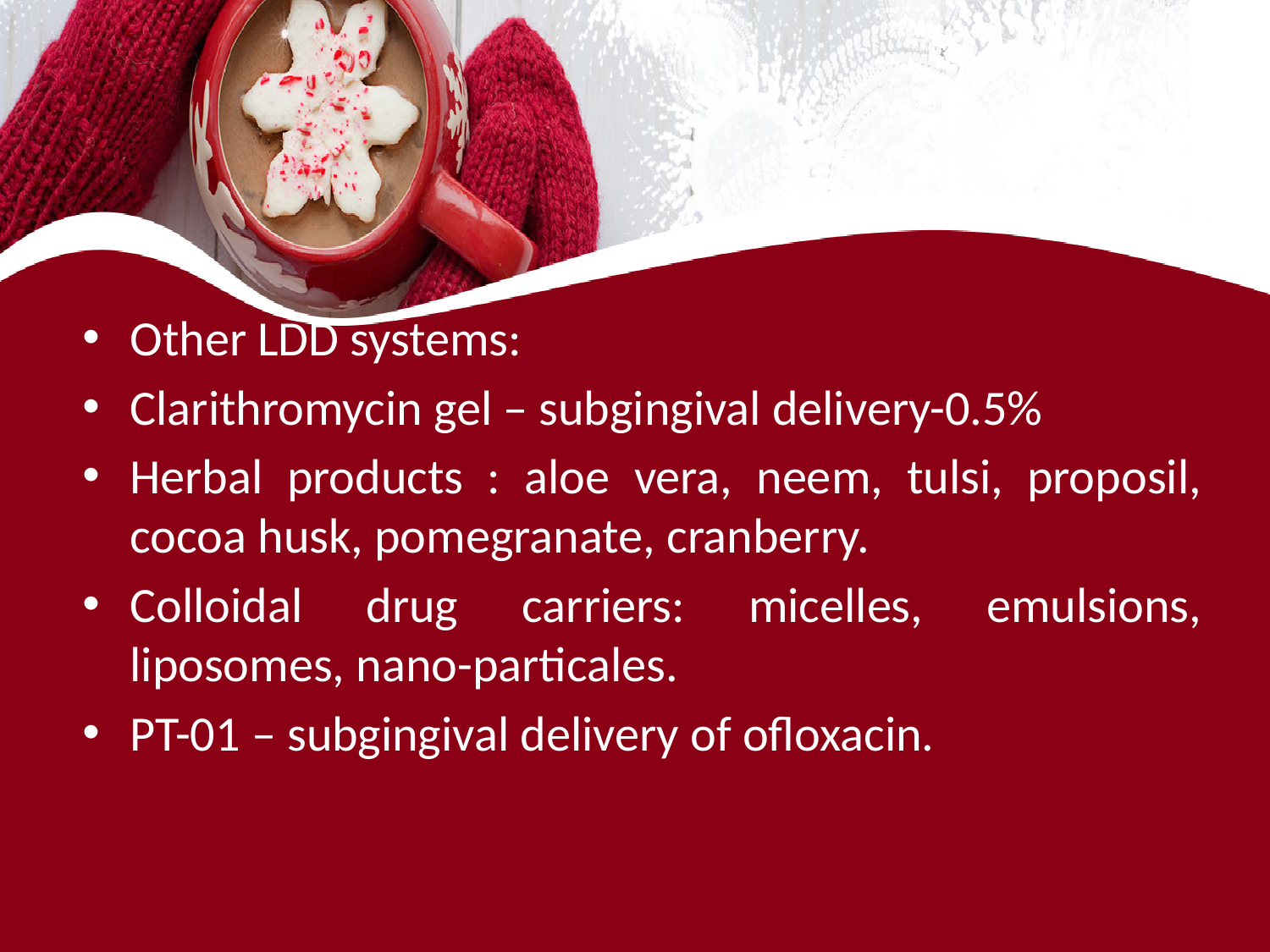

#
Other LDD systems:
Clarithromycin gel – subgingival delivery-0.5%
Herbal products : aloe vera, neem, tulsi, proposil, cocoa husk, pomegranate, cranberry.
Colloidal drug carriers: micelles, emulsions, liposomes, nano-particales.
PT-01 – subgingival delivery of ofloxacin.